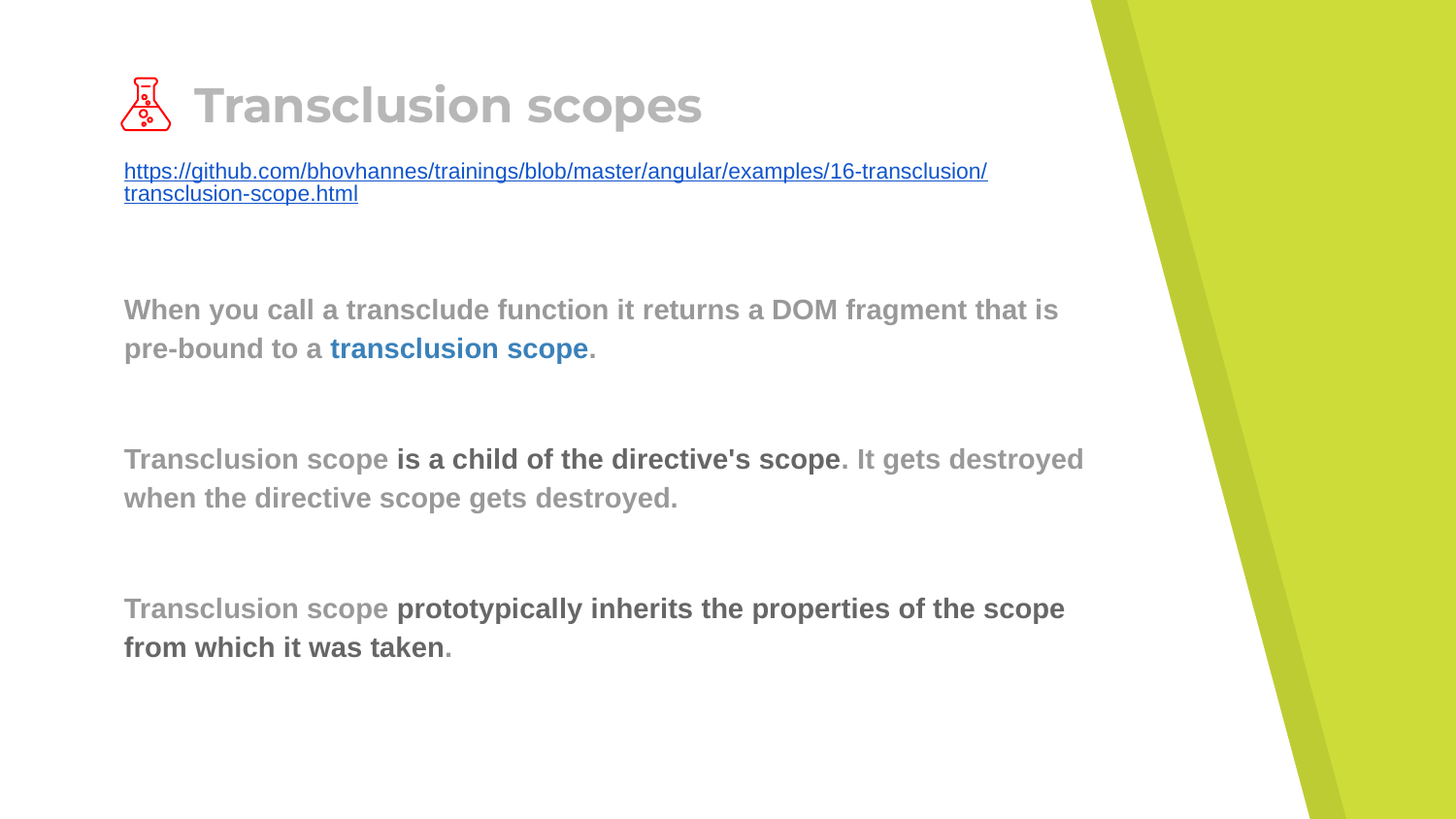

# Transclusion scopes
https://github.com/bhovhannes/trainings/blob/master/angular/examples/16-transclusion/transclusion-scope.html
When you call a transclude function it returns a DOM fragment that is pre-bound to a transclusion scope.

Transclusion scope is a child of the directive's scope. It gets destroyed when the directive scope gets destroyed.

Transclusion scope prototypically inherits the properties of the scope from which it was taken.